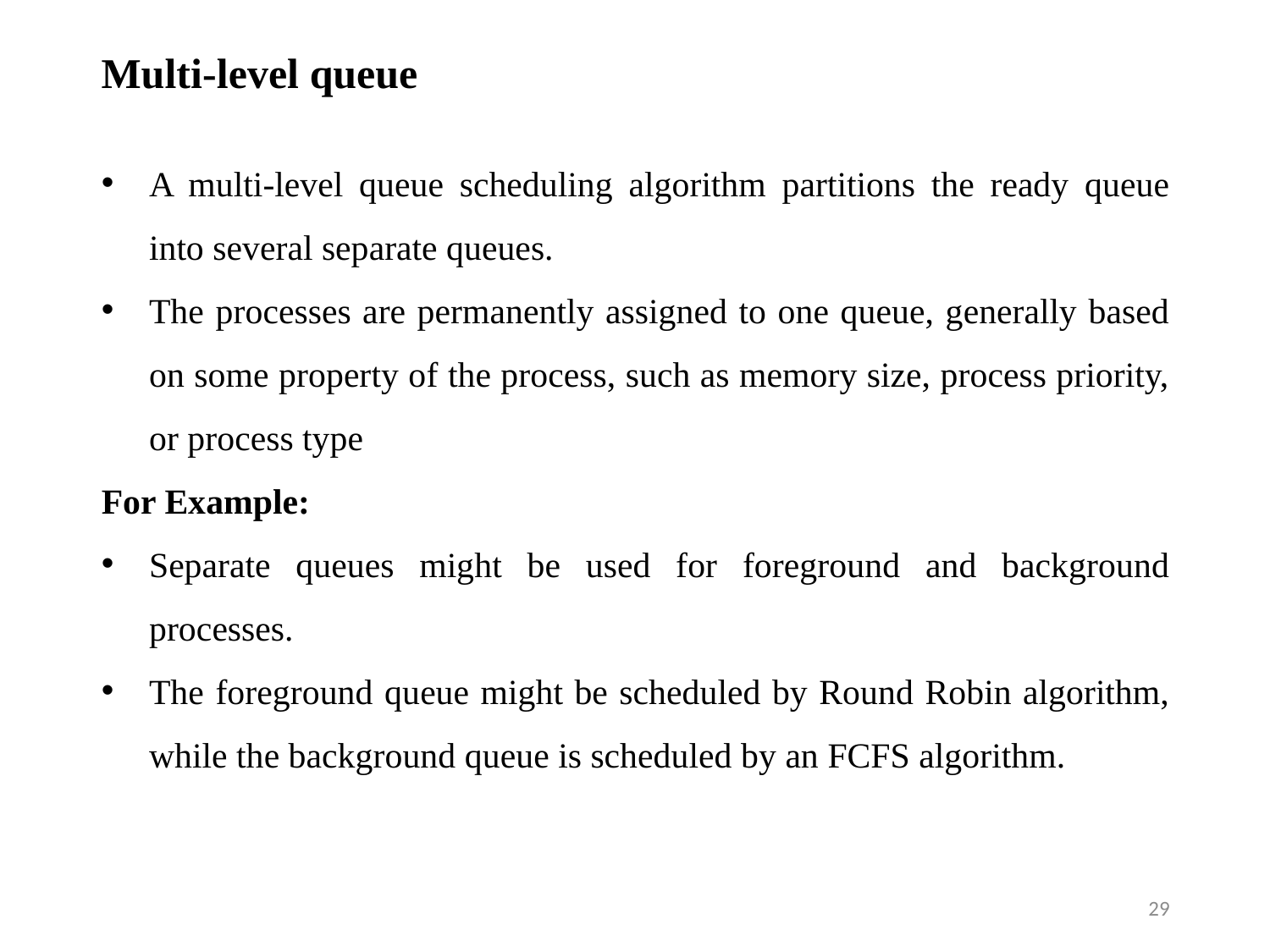

Multi-level queue
A multi-level queue scheduling algorithm partitions the ready queue into several separate queues.
The processes are permanently assigned to one queue, generally based on some property of the process, such as memory size, process priority, or process type
For Example:
Separate queues might be used for foreground and background processes.
The foreground queue might be scheduled by Round Robin algorithm, while the background queue is scheduled by an FCFS algorithm.
29